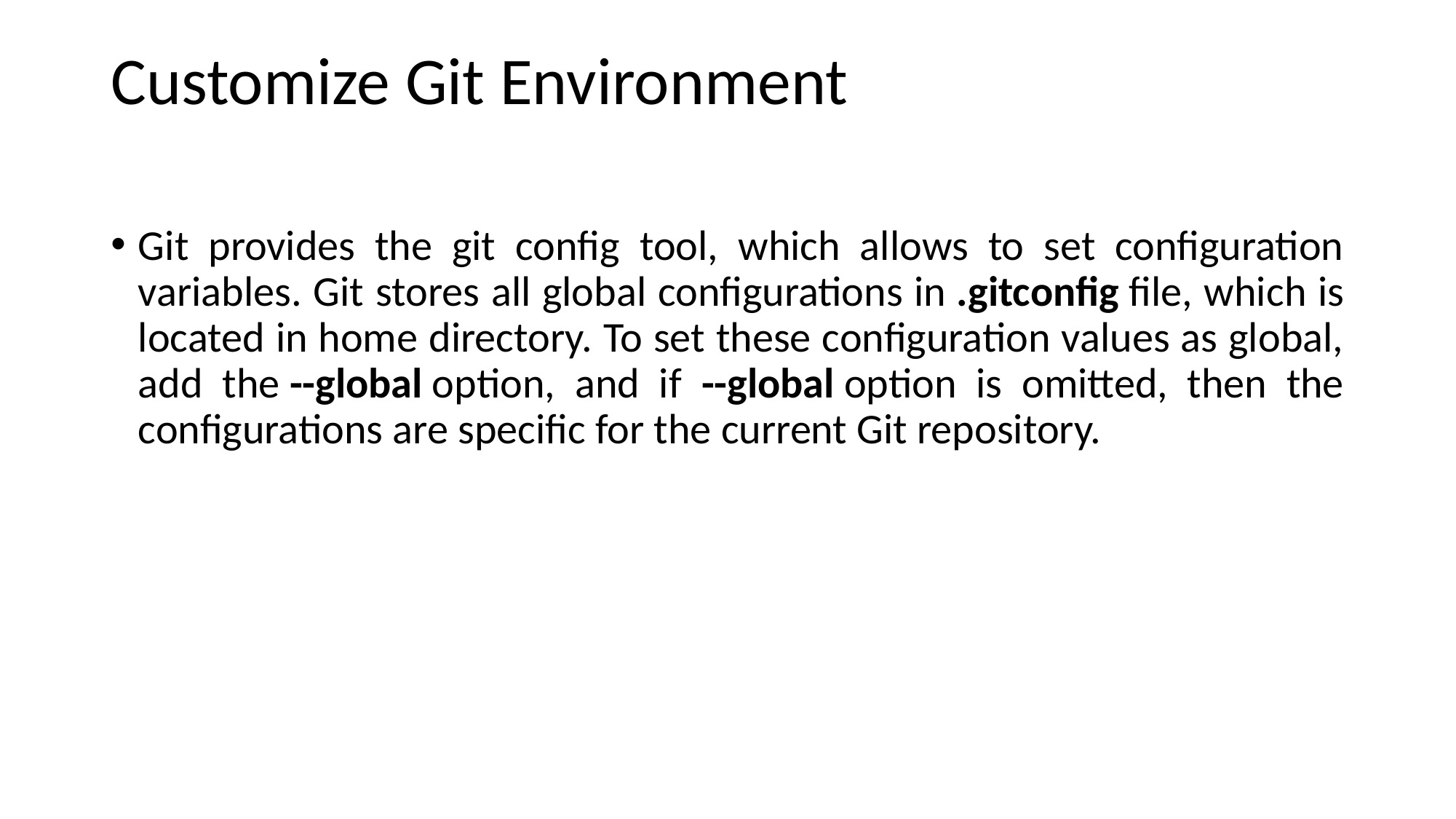

# Customize Git Environment
Git provides the git config tool, which allows to set configuration variables. Git stores all global configurations in .gitconfig file, which is located in home directory. To set these configuration values as global, add the --global option, and if --global option is omitted, then the configurations are specific for the current Git repository.